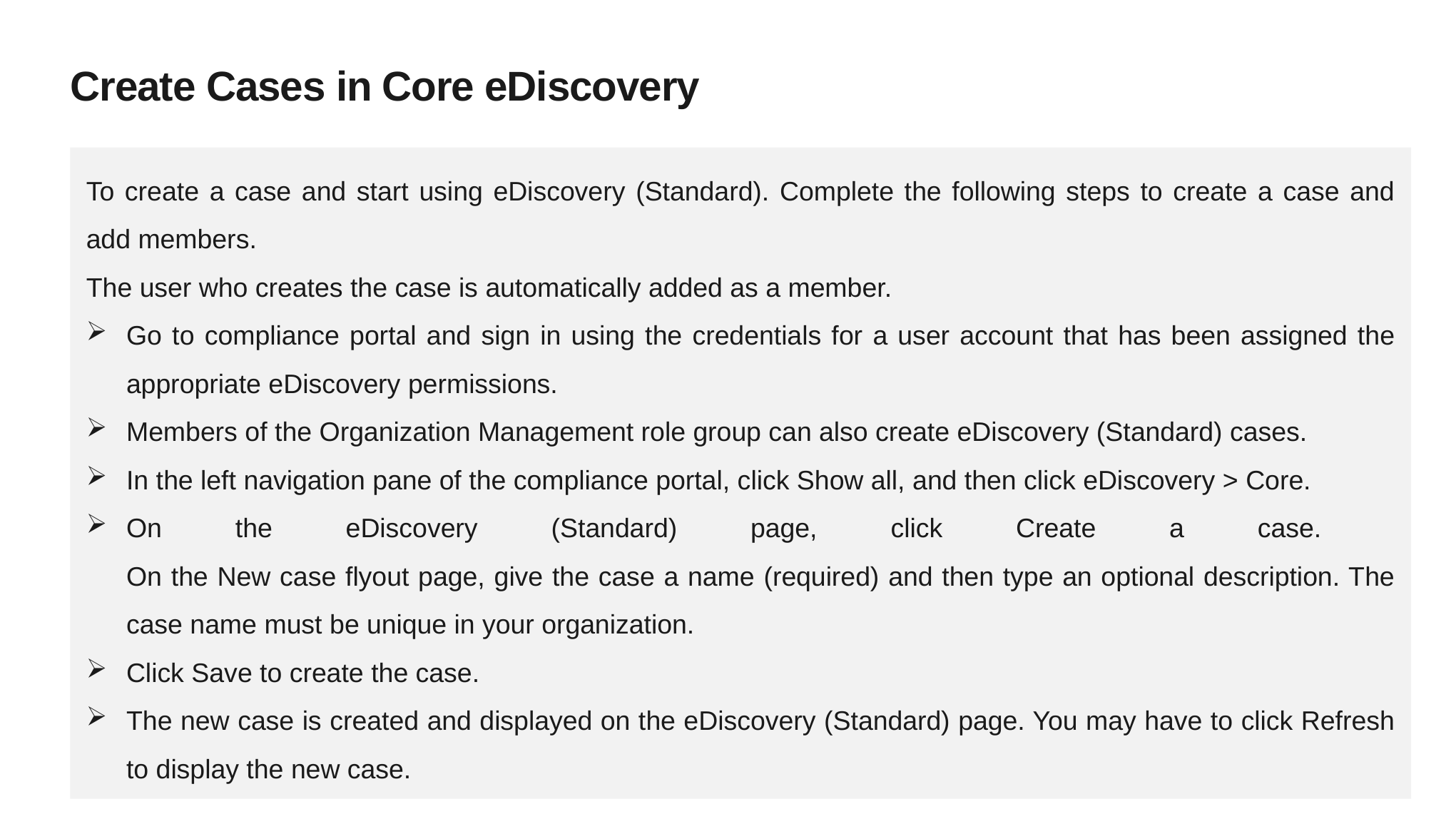

# Create Cases in Core eDiscovery
To create a case and start using eDiscovery (Standard). Complete the following steps to create a case and add members.
The user who creates the case is automatically added as a member.
Go to compliance portal and sign in using the credentials for a user account that has been assigned the appropriate eDiscovery permissions.
Members of the Organization Management role group can also create eDiscovery (Standard) cases.
In the left navigation pane of the compliance portal, click Show all, and then click eDiscovery > Core.
On the eDiscovery (Standard) page, click Create a case.
On the New case flyout page, give the case a name (required) and then type an optional description. The case name must be unique in your organization.
Click Save to create the case.
The new case is created and displayed on the eDiscovery (Standard) page. You may have to click Refresh to display the new case.